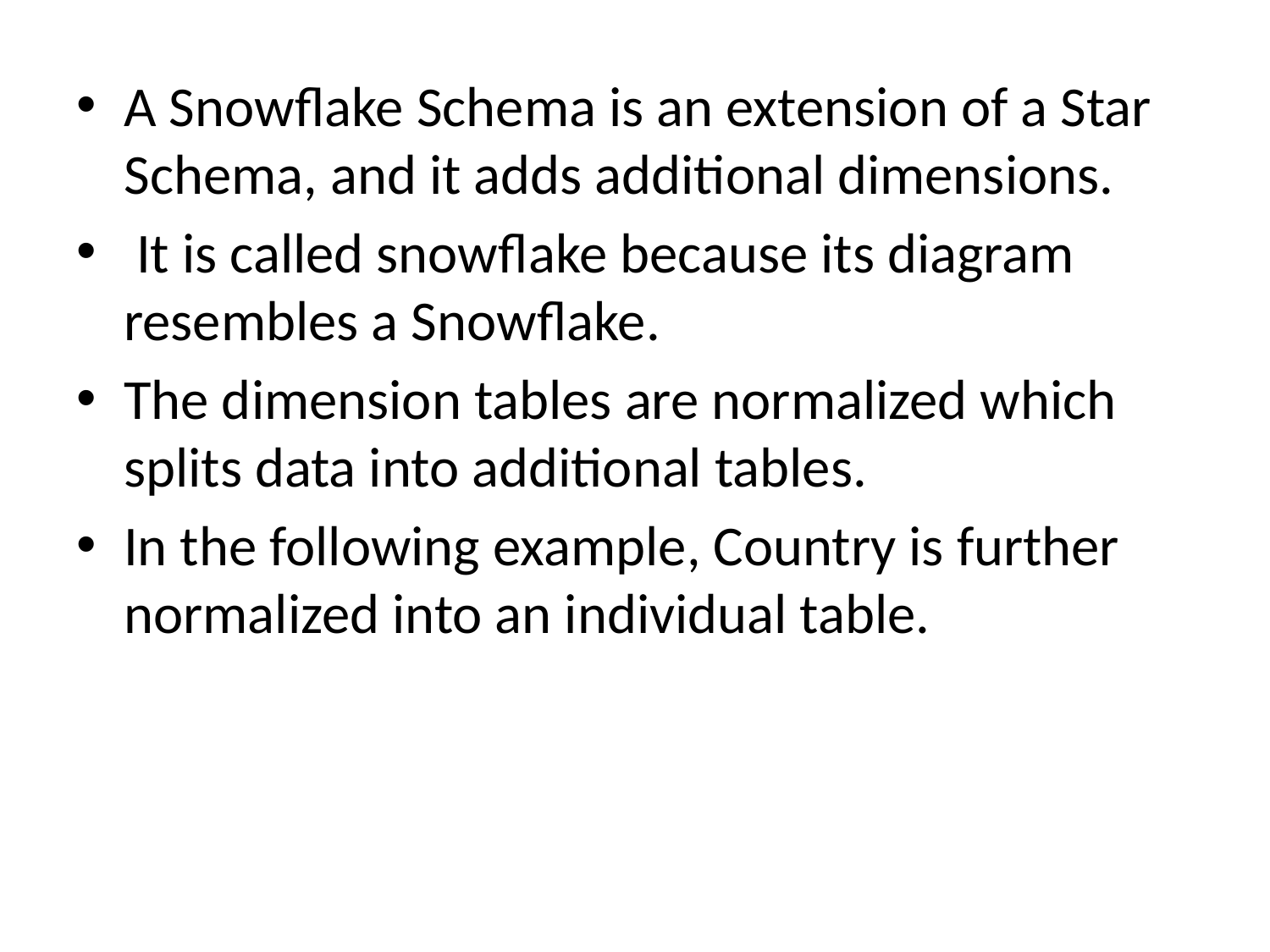

A Snowflake Schema is an extension of a Star Schema, and it adds additional dimensions.
 It is called snowflake because its diagram resembles a Snowflake.
The dimension tables are normalized which splits data into additional tables.
In the following example, Country is further normalized into an individual table.